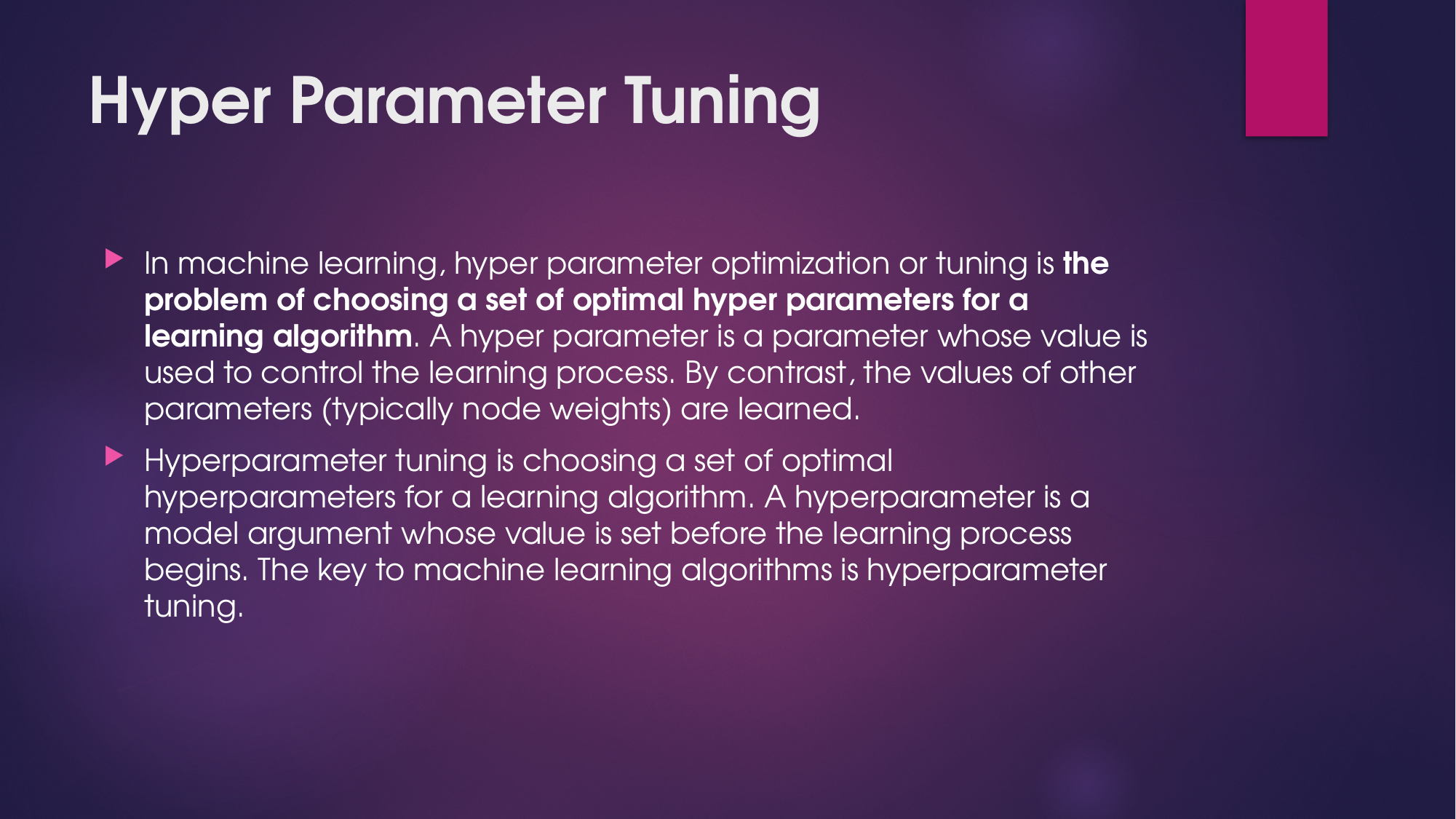

# Hyper Parameter Tuning
In machine learning, hyper parameter optimization or tuning is the problem of choosing a set of optimal hyper parameters for a learning algorithm. A hyper parameter is a parameter whose value is used to control the learning process. By contrast, the values of other parameters (typically node weights) are learned.
Hyperparameter tuning is choosing a set of optimal hyperparameters for a learning algorithm. A hyperparameter is a model argument whose value is set before the learning process begins. The key to machine learning algorithms is hyperparameter tuning.